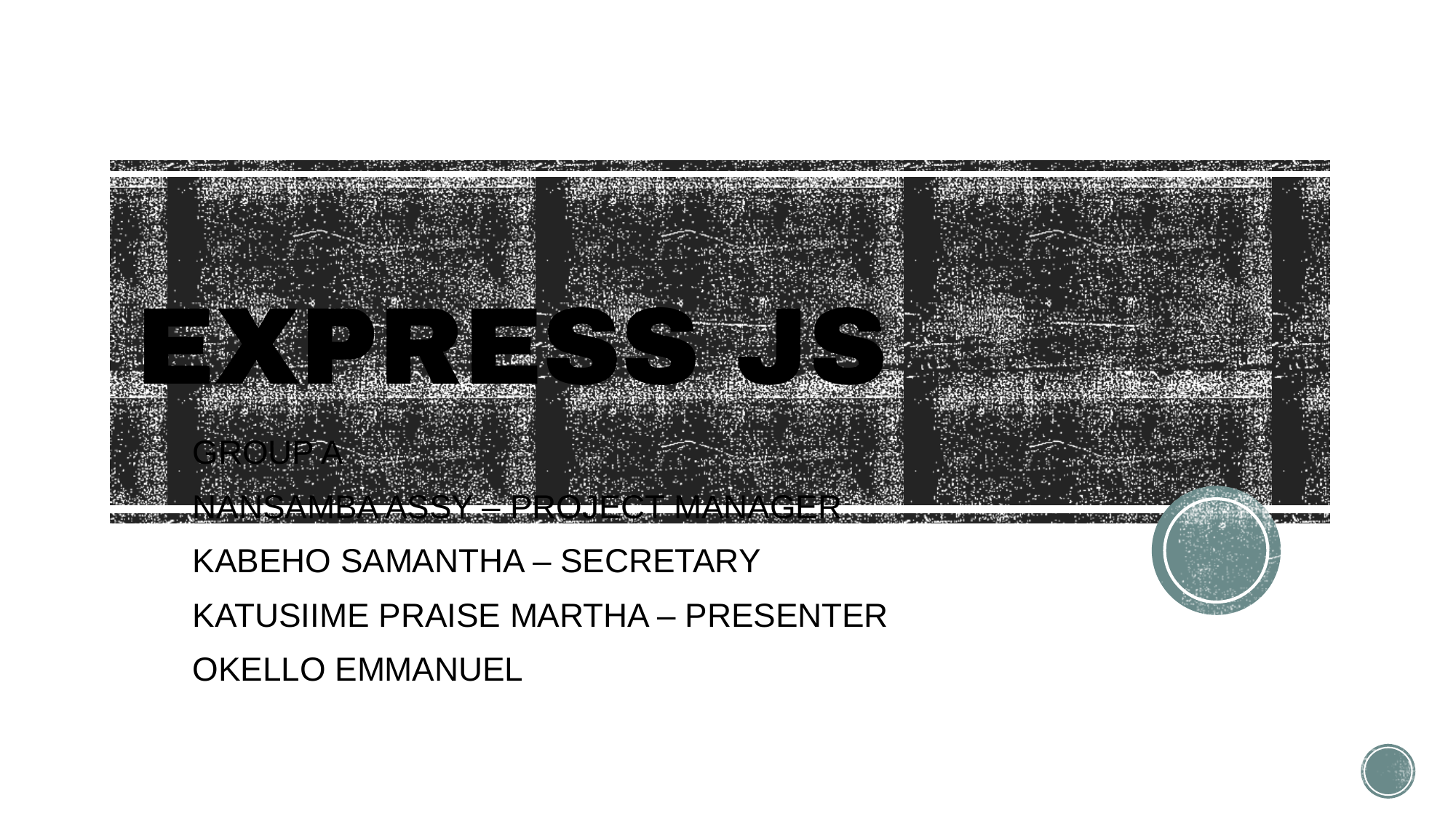

# EXPRESS JS
GROUP A
NANSAMBA ASSY – PROJECT MANAGER
KABEHO SAMANTHA – SECRETARY
KATUSIIME PRAISE MARTHA – PRESENTER
OKELLO EMMANUEL